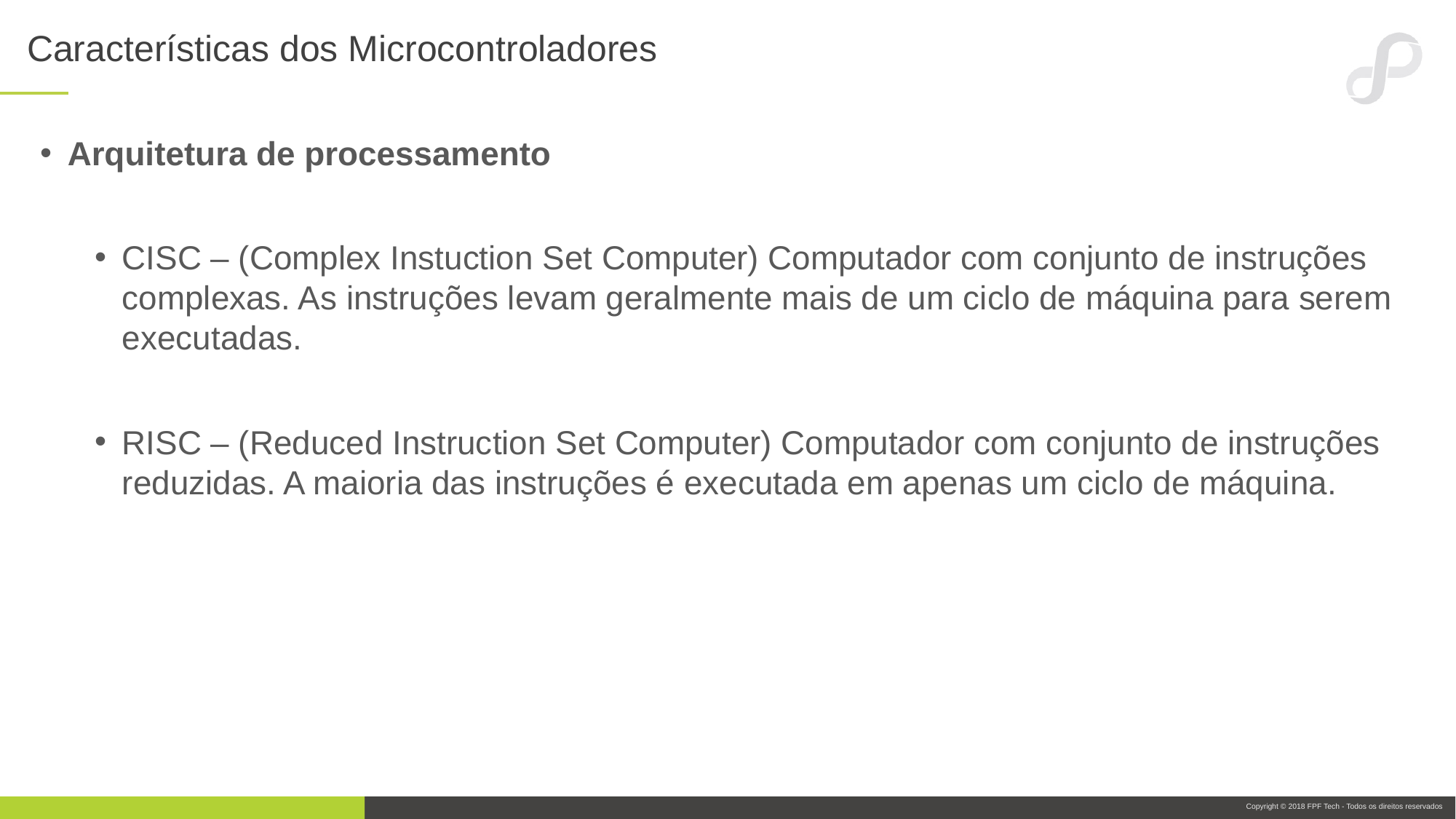

# Características dos Microcontroladores
Arquitetura de processamento

CISC – (Complex Instuction Set Computer) Computador com conjunto de instruções complexas. As instruções levam geralmente mais de um ciclo de máquina para serem executadas.

RISC – (Reduced Instruction Set Computer) Computador com conjunto de instruções reduzidas. A maioria das instruções é executada em apenas um ciclo de máquina.